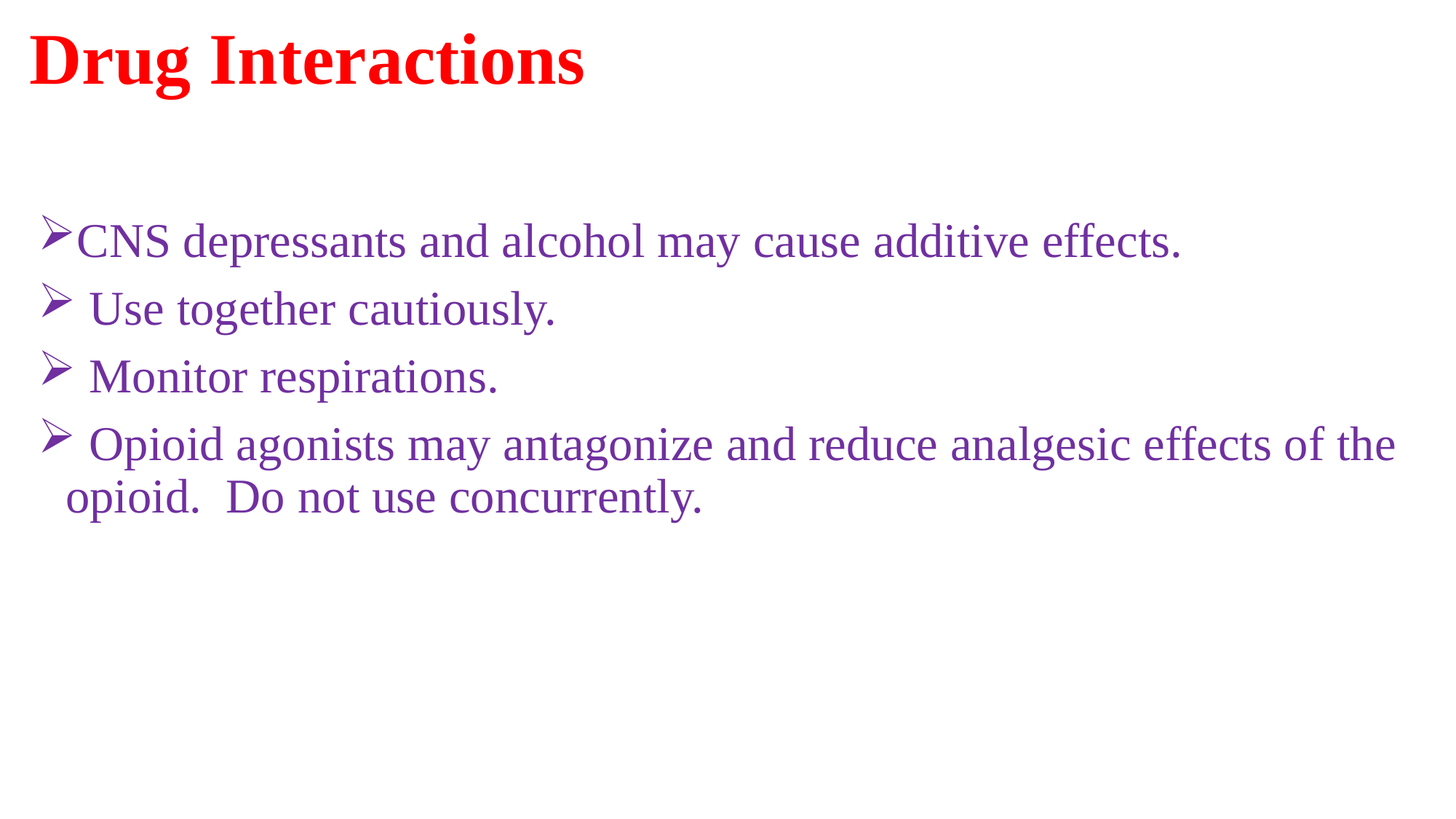

# Drug Interactions

CNS depressants and alcohol may cause additive effects.
 Use together cautiously.
 Monitor respirations.
 Opioid agonists may antagonize and reduce analgesic effects of the opioid.  Do not use concurrently.